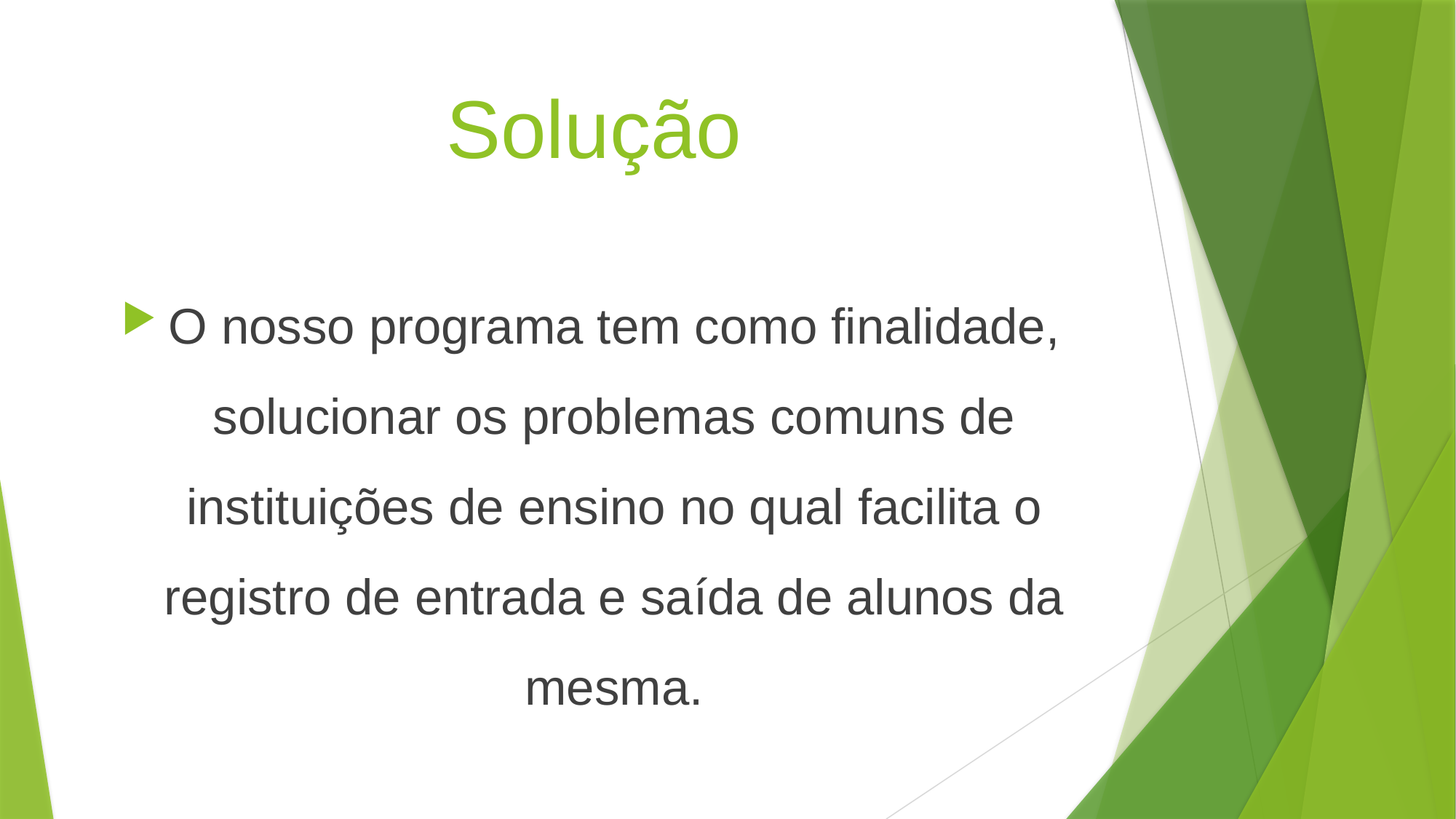

# Solução
O nosso programa tem como finalidade, solucionar os problemas comuns de instituições de ensino no qual facilita o registro de entrada e saída de alunos da mesma.